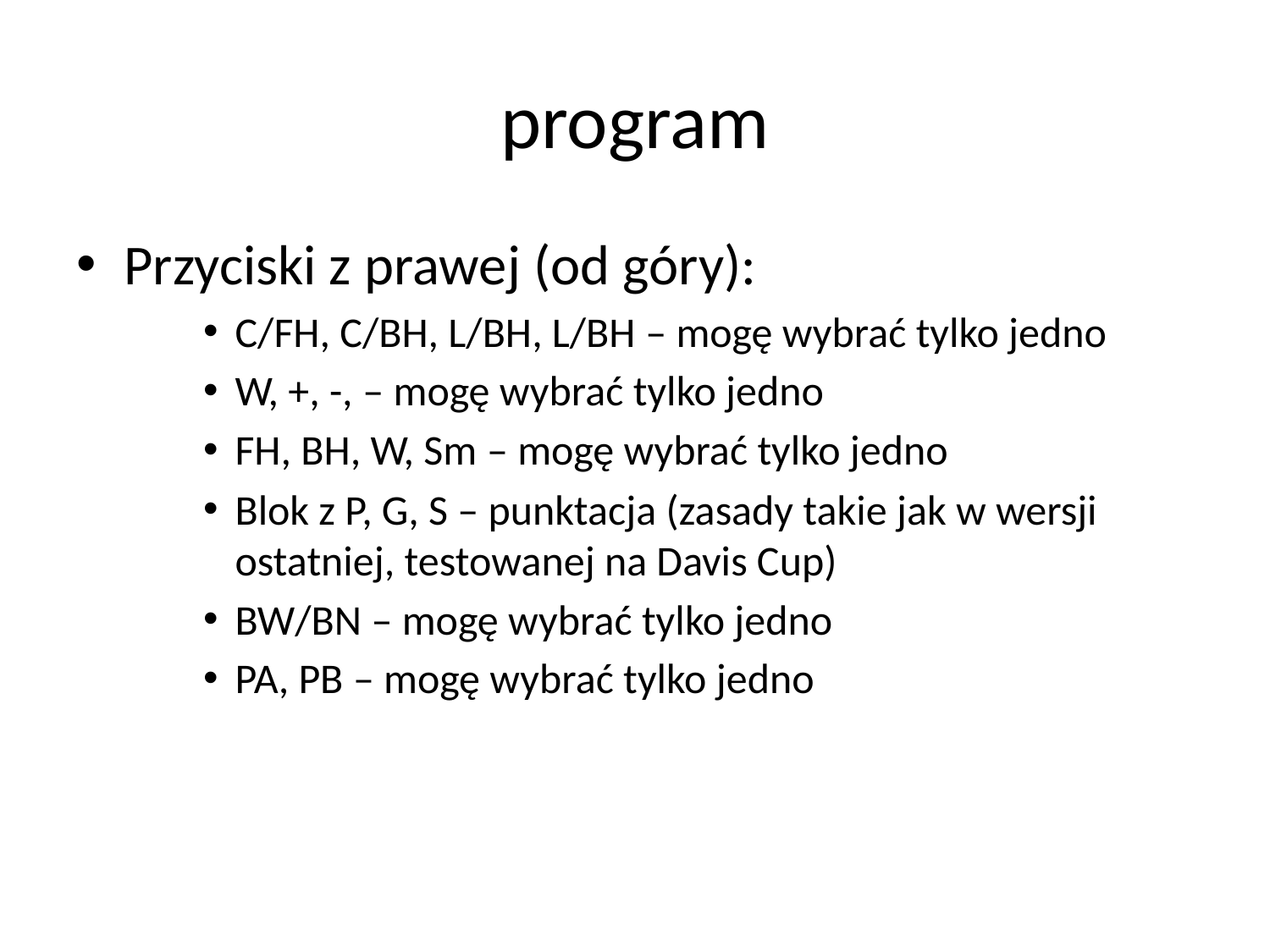

# program
Przyciski z prawej (od góry):
C/FH, C/BH, L/BH, L/BH – mogę wybrać tylko jedno
W, +, -, – mogę wybrać tylko jedno
FH, BH, W, Sm – mogę wybrać tylko jedno
Blok z P, G, S – punktacja (zasady takie jak w wersji ostatniej, testowanej na Davis Cup)
BW/BN – mogę wybrać tylko jedno
PA, PB – mogę wybrać tylko jedno